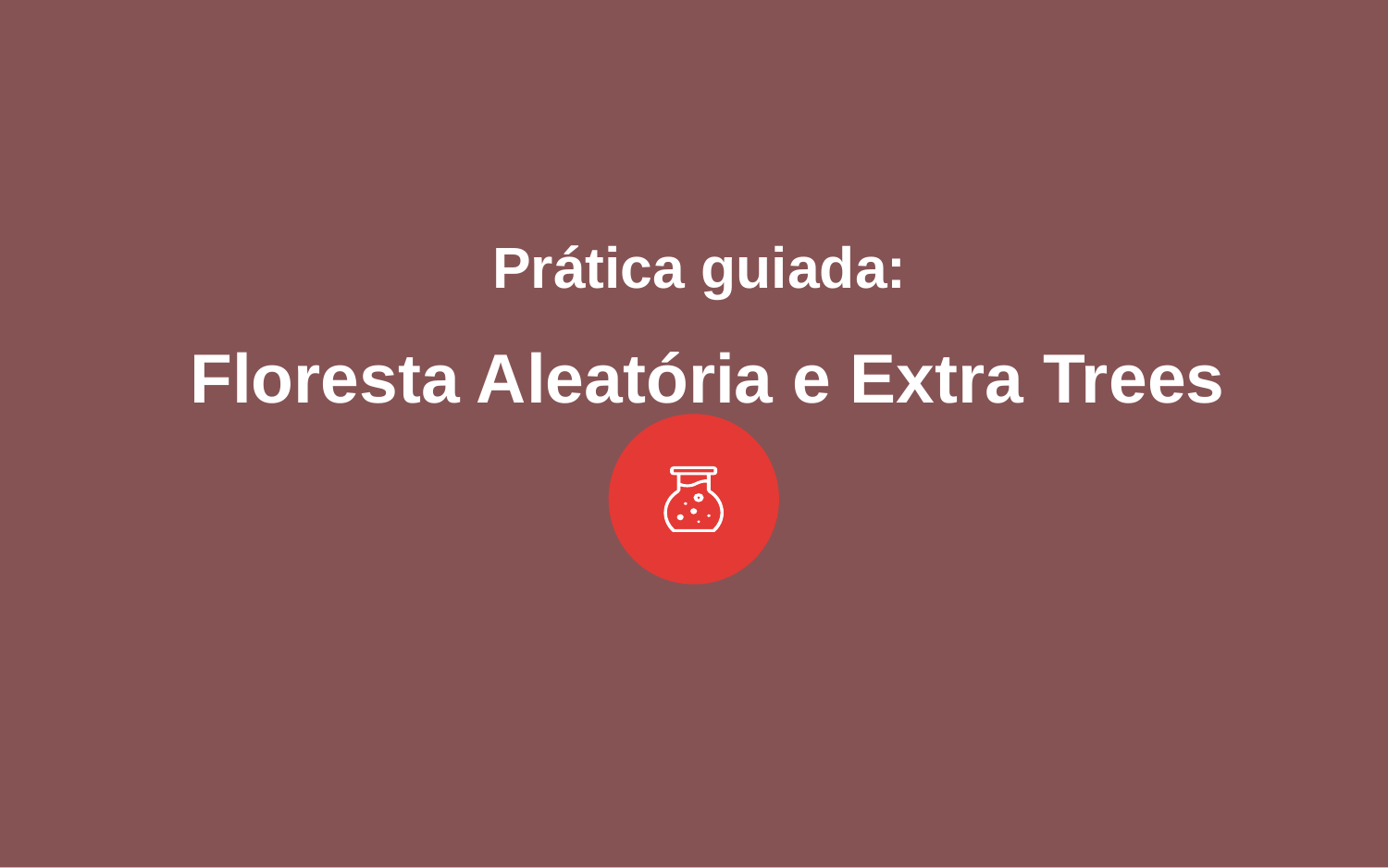

Prática guiada:
Floresta Aleatória e Extra Trees